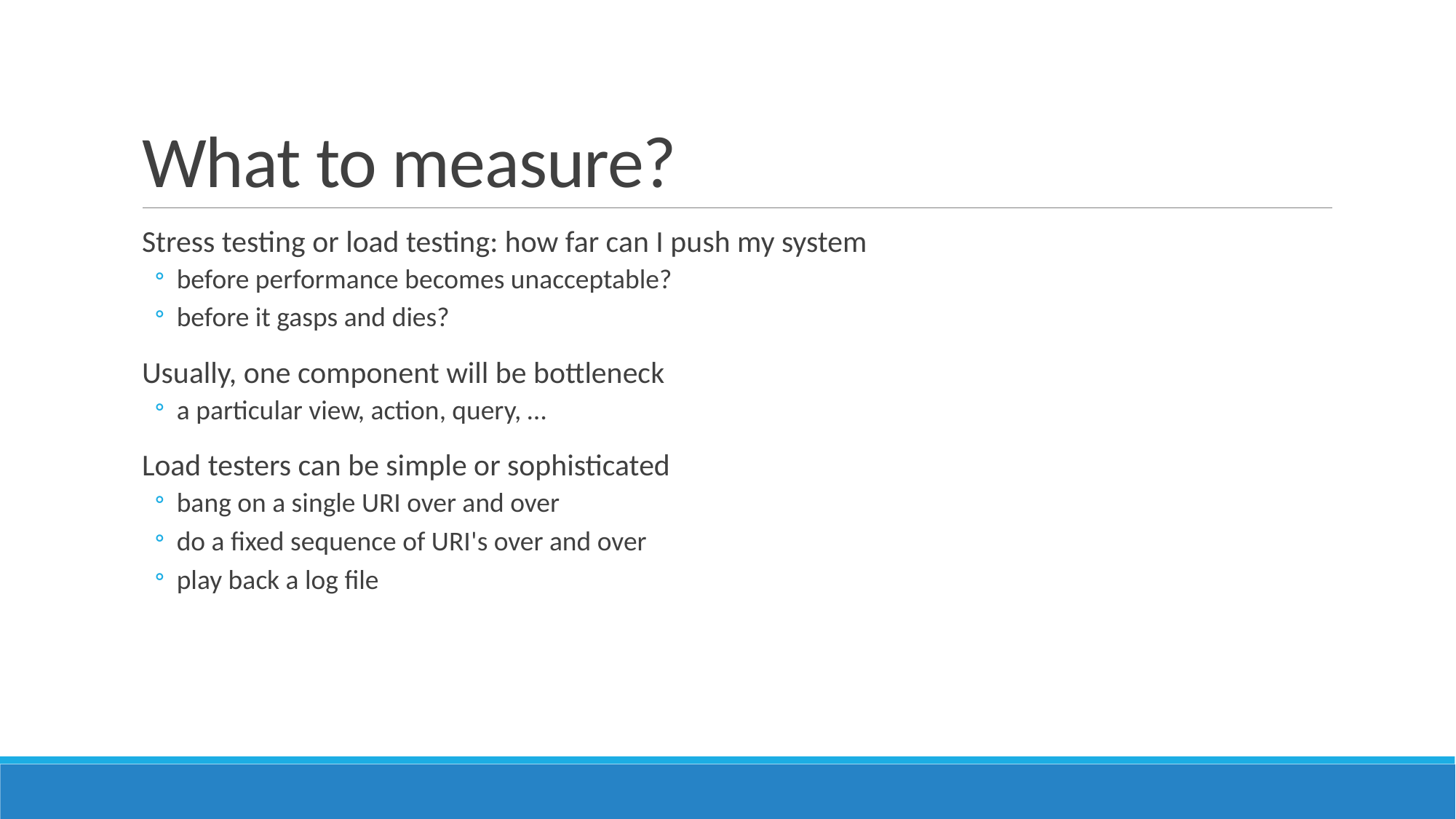

# What to measure?
Stress testing or load testing: how far can I push my system
before performance becomes unacceptable?
before it gasps and dies?
Usually, one component will be bottleneck
a particular view, action, query, …
Load testers can be simple or sophisticated
bang on a single URI over and over
do a fixed sequence of URI's over and over
play back a log file